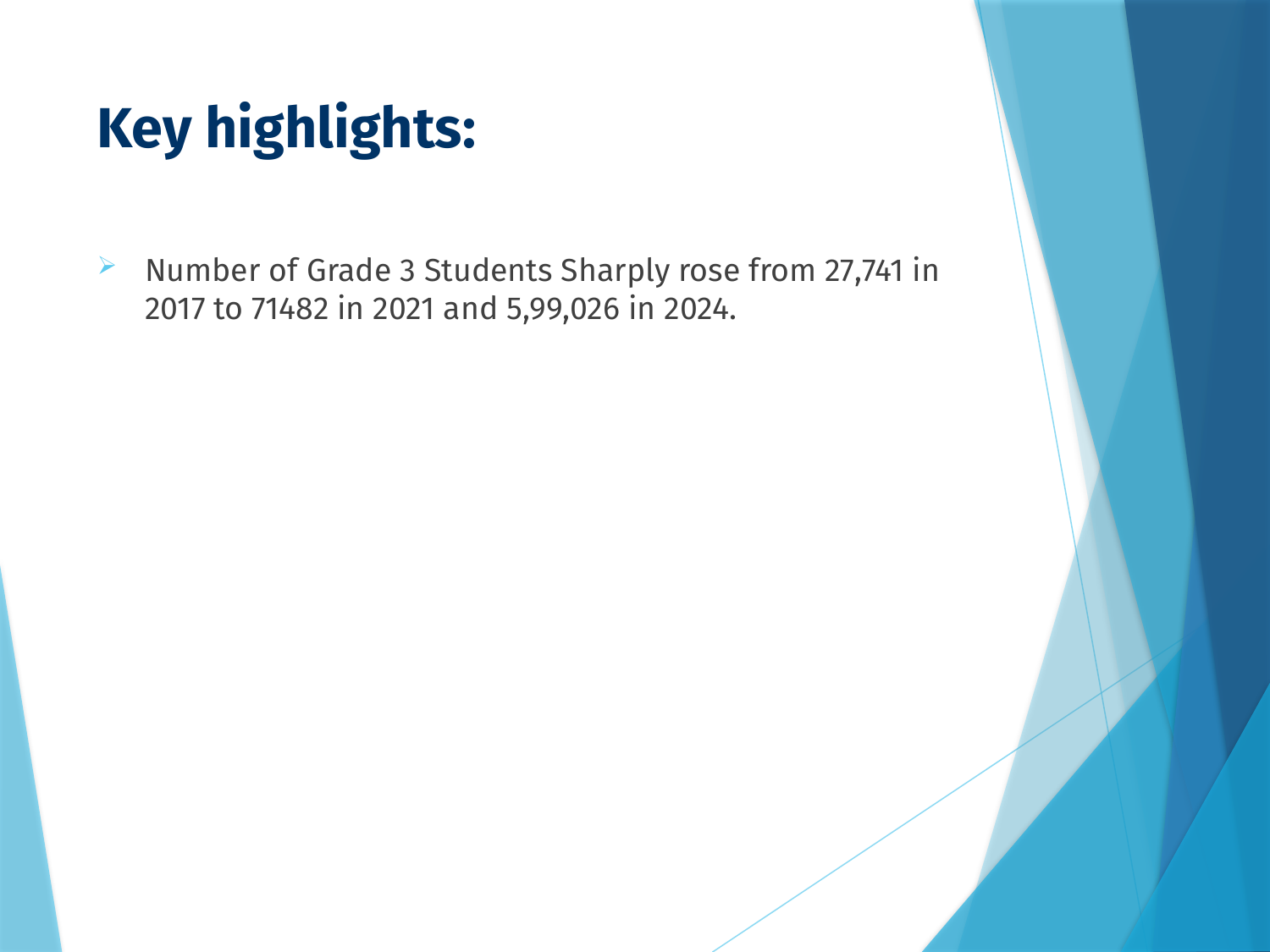

# Key highlights:
Number of Grade 3 Students Sharply rose from 27,741 in 2017 to 71482 in 2021 and 5,99,026 in 2024.